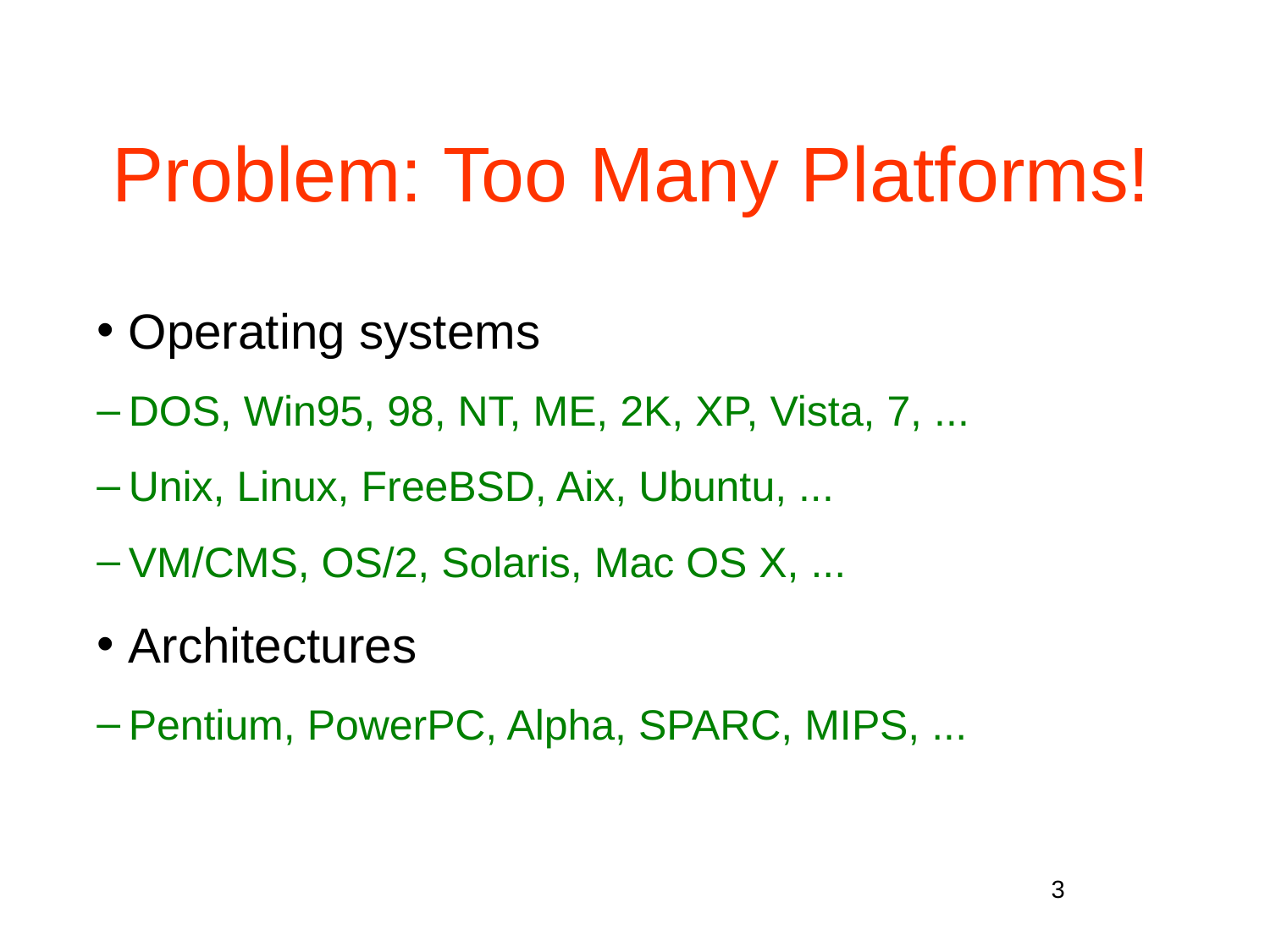

# Problem: Too Many Platforms!
Operating systems
DOS, Win95, 98, NT, ME, 2K, XP, Vista, 7, ...
Unix, Linux, FreeBSD, Aix, Ubuntu, ...
VM/CMS, OS/2, Solaris, Mac OS X, ...
Architectures
Pentium, PowerPC, Alpha, SPARC, MIPS, ...
3